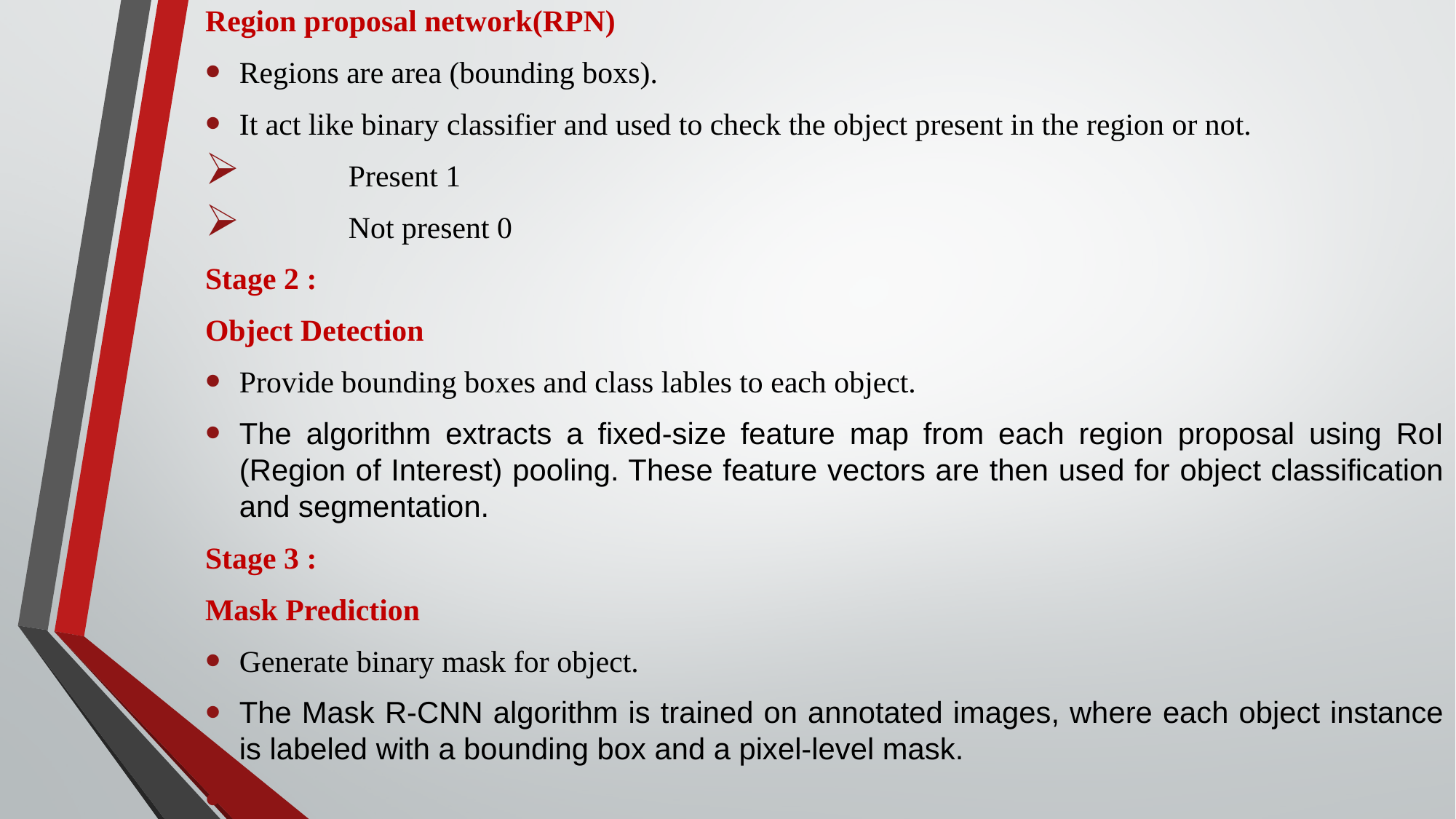

Region proposal network(RPN)
Regions are area (bounding boxs).
It act like binary classifier and used to check the object present in the region or not.
	Present 1
	Not present 0
Stage 2 :
Object Detection
Provide bounding boxes and class lables to each object.
The algorithm extracts a fixed-size feature map from each region proposal using RoI (Region of Interest) pooling. These feature vectors are then used for object classification and segmentation.
Stage 3 :
Mask Prediction
Generate binary mask for object.
The Mask R-CNN algorithm is trained on annotated images, where each object instance is labeled with a bounding box and a pixel-level mask.